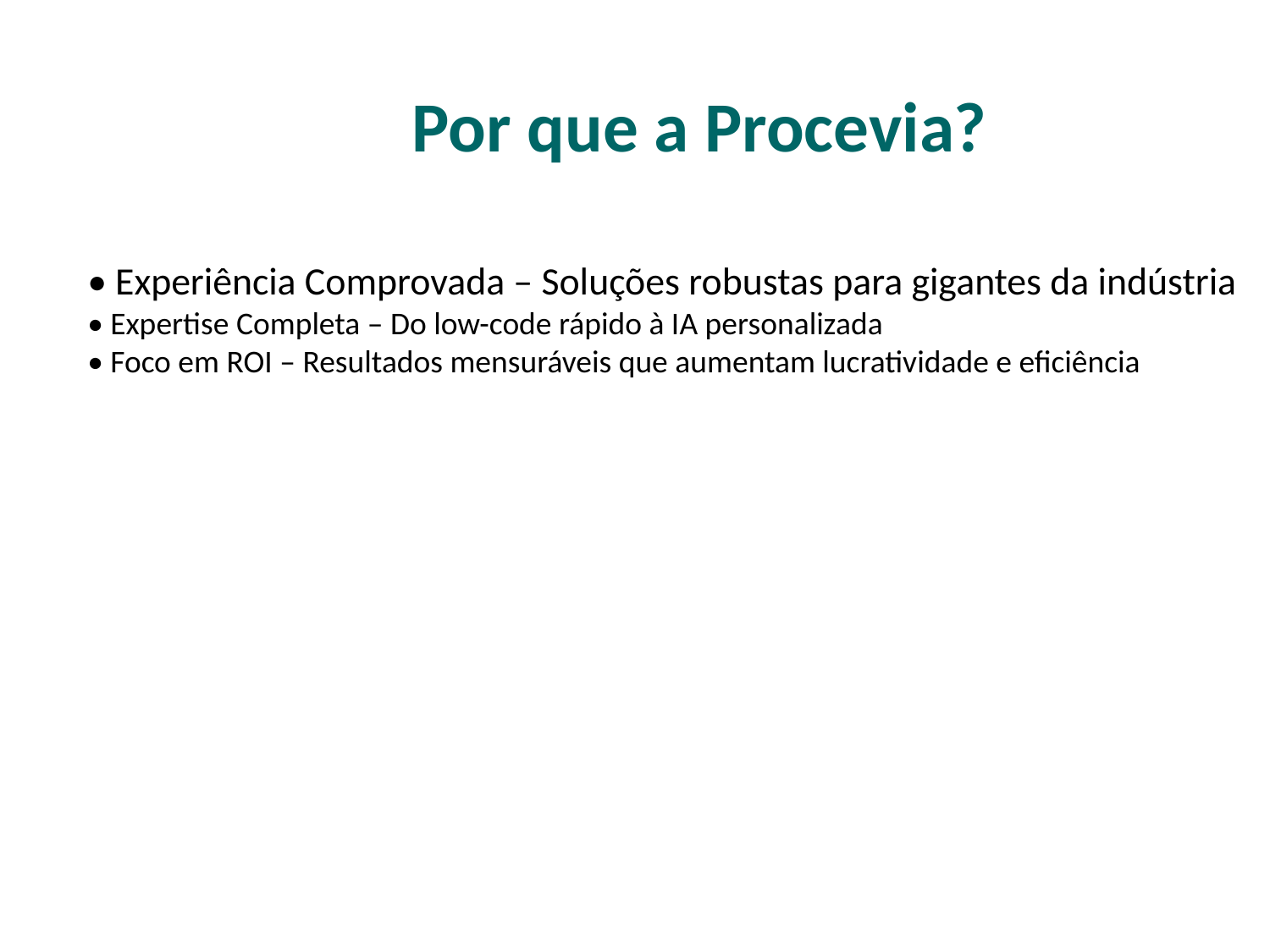

Por que a Procevia?
• Experiência Comprovada – Soluções robustas para gigantes da indústria
• Expertise Completa – Do low-code rápido à IA personalizada
• Foco em ROI – Resultados mensuráveis que aumentam lucratividade e eficiência